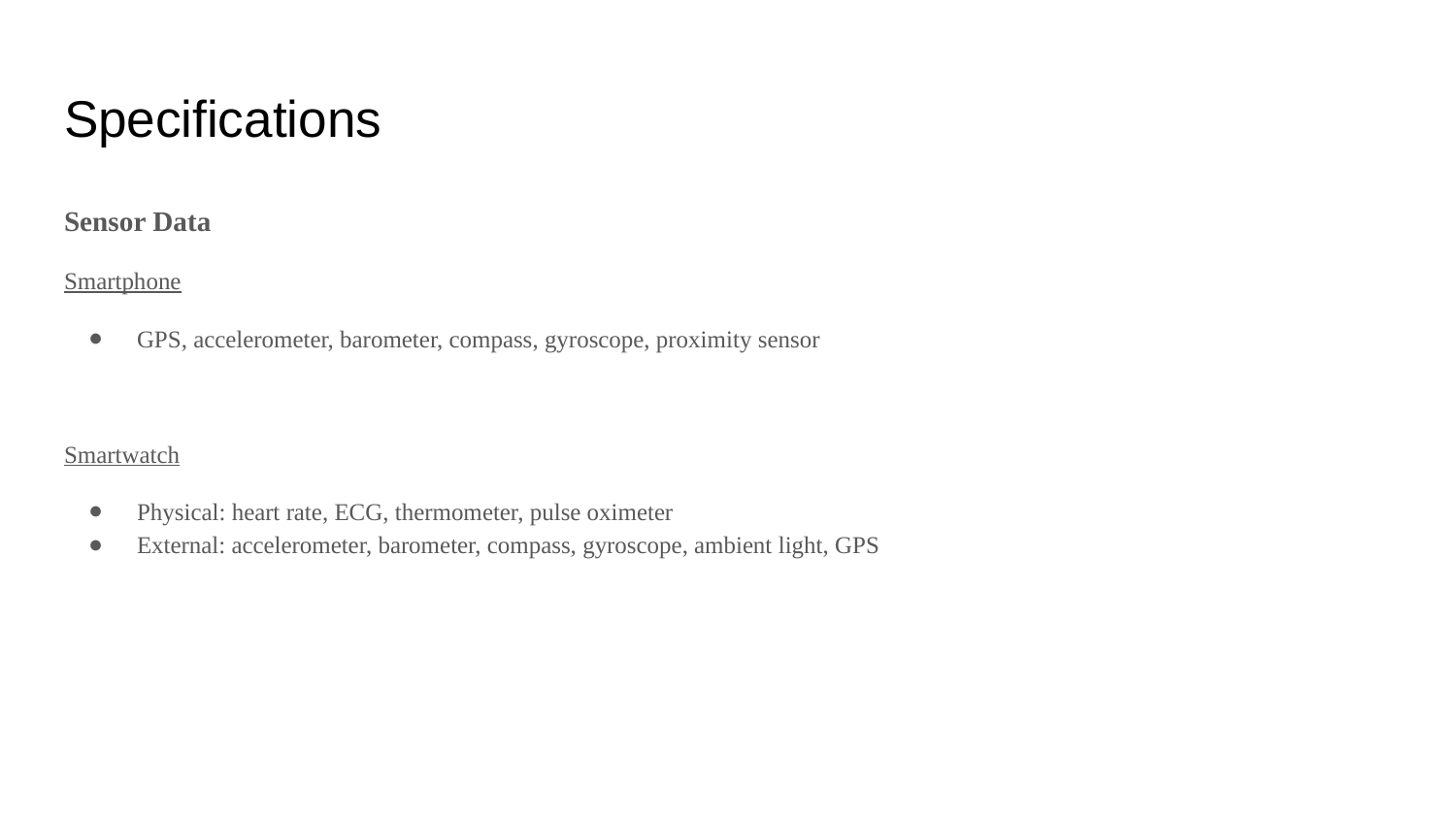

# Specifications
Sensor Data
Smartphone
GPS, accelerometer, barometer, compass, gyroscope, proximity sensor

Smartwatch
Physical: heart rate, ECG, thermometer, pulse oximeter
External: accelerometer, barometer, compass, gyroscope, ambient light, GPS